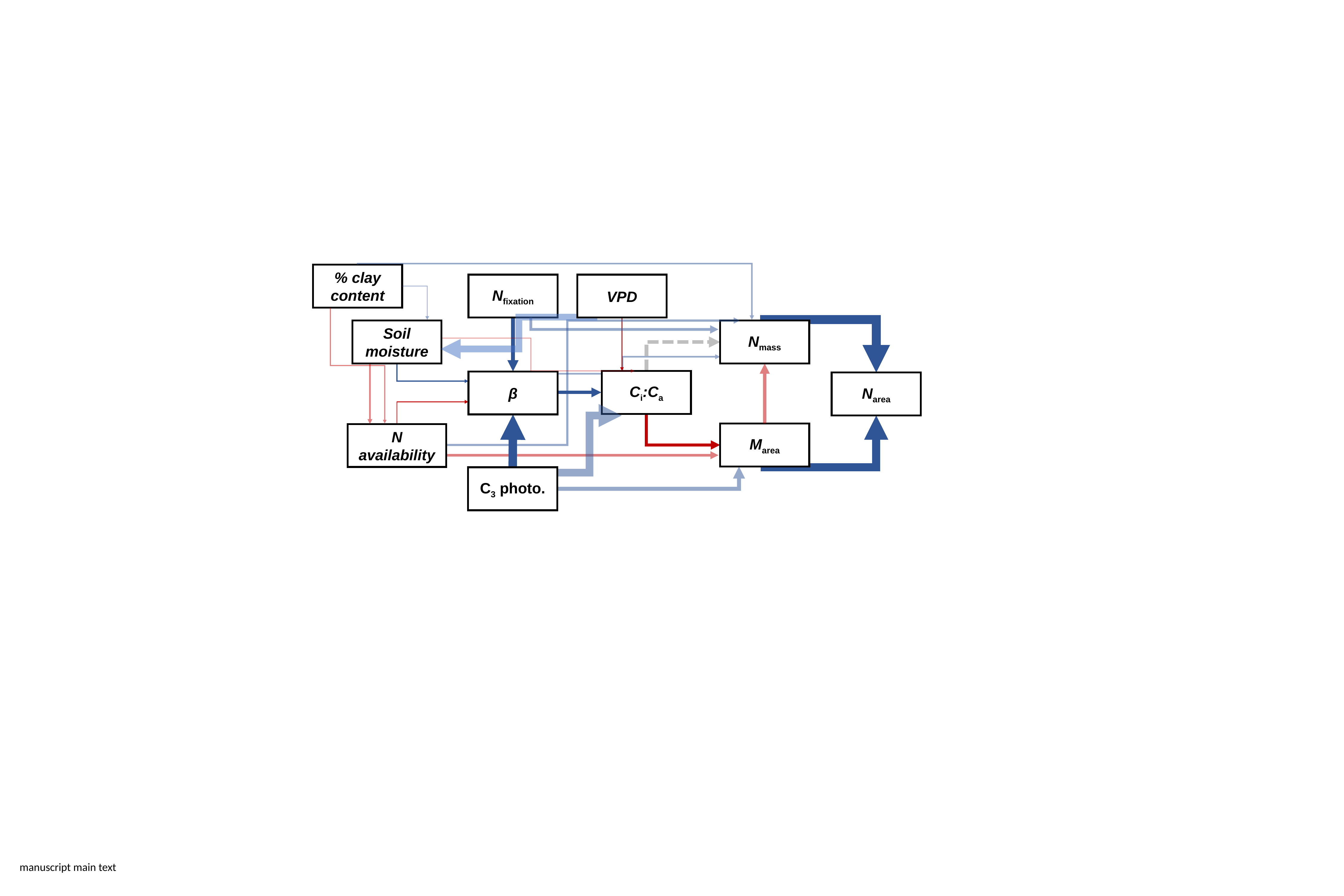

% clay content
Nfixation
VPD
Soil moisture
Nmass
Ci:Ca
β
Νarea
Marea
N availability
C3 photo.
manuscript main text